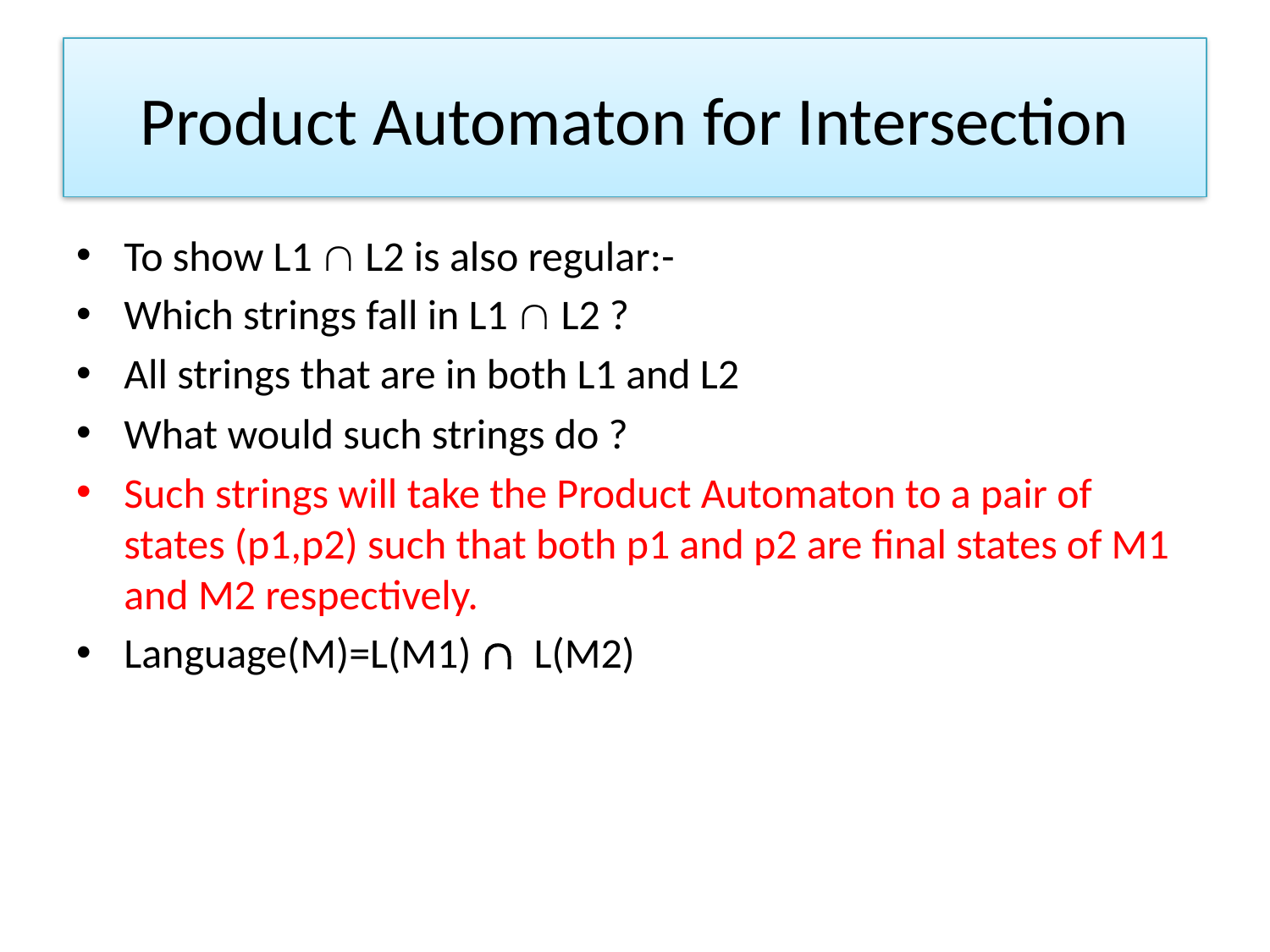

# Product Automaton for Intersection
To show L1 ∩ L2 is also regular:-
Which strings fall in L1 ∩ L2 ?
All strings that are in both L1 and L2
What would such strings do ?
Such strings will take the Product Automaton to a pair of states (p1,p2) such that both p1 and p2 are final states of M1 and M2 respectively.
Language(M)=L(M1) ∩  L(M2)